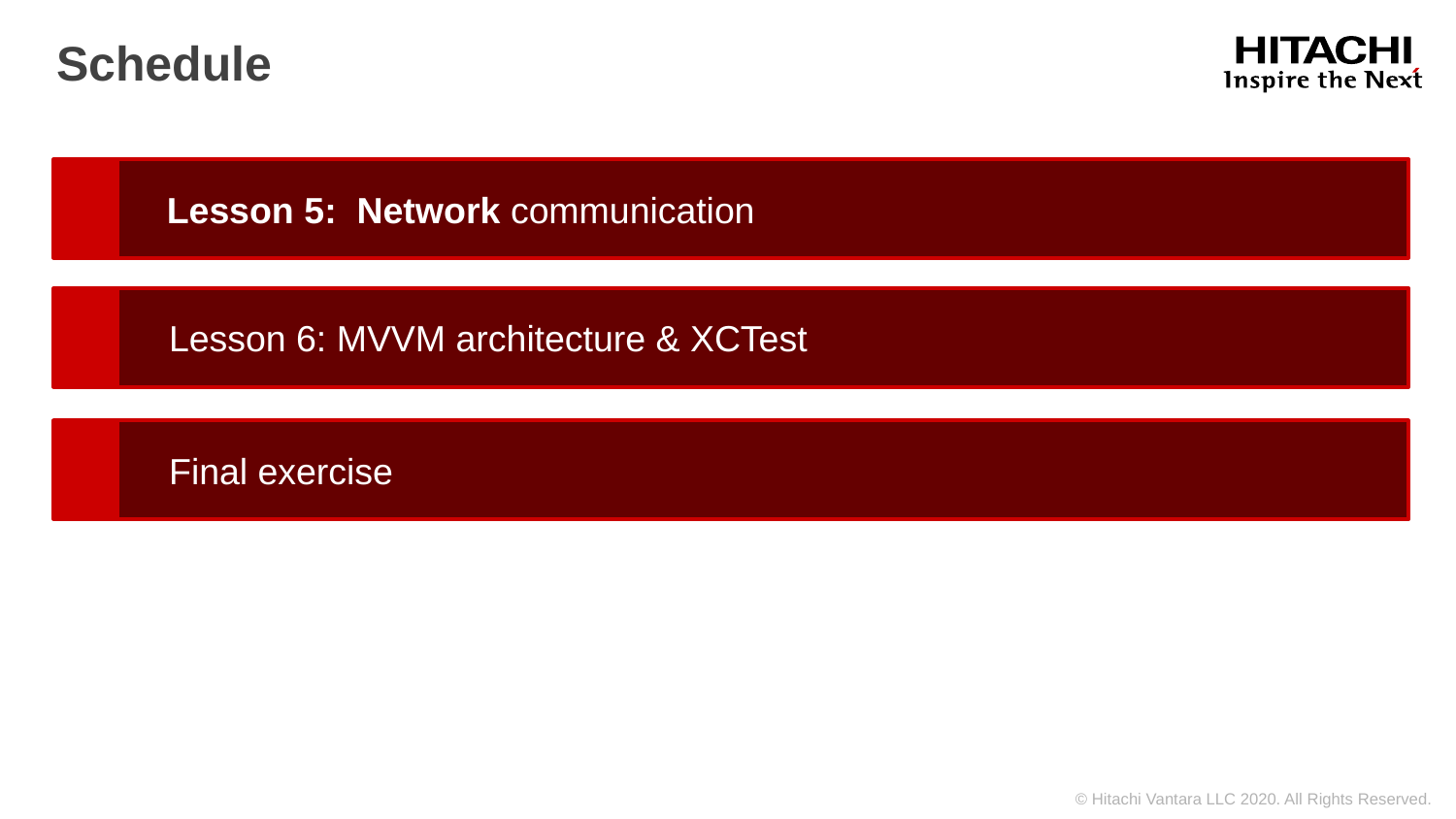

# Schedule

Lesson 5:  Network communication

Lesson 6: MVVM architecture & XCTest

Final exercise